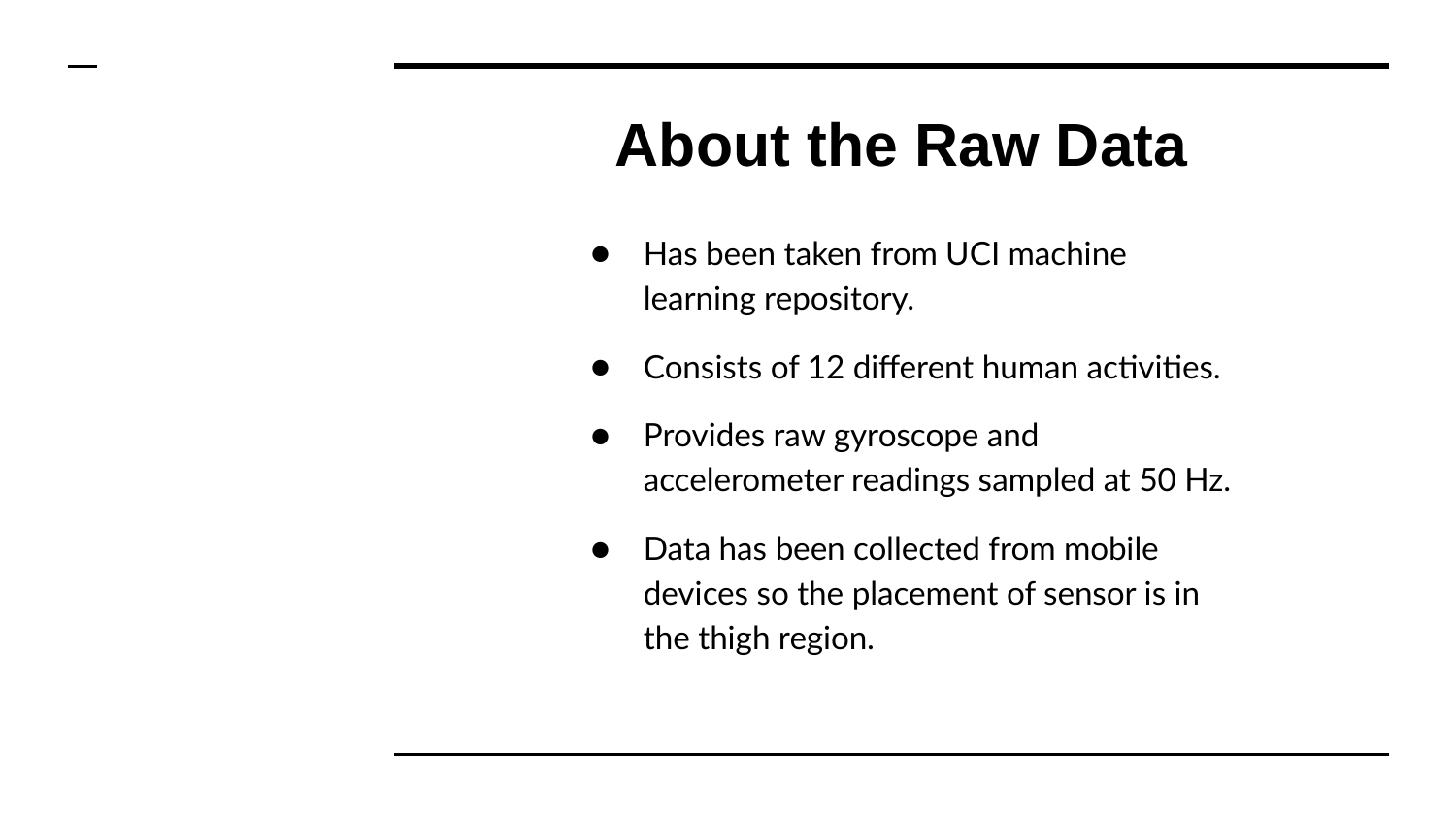

# About the Raw Data

Has been taken from UCI machine learning repository.
Consists of 12 different human activities.
Provides raw gyroscope and accelerometer readings sampled at 50 Hz.
Data has been collected from mobile devices so the placement of sensor is in the thigh region.